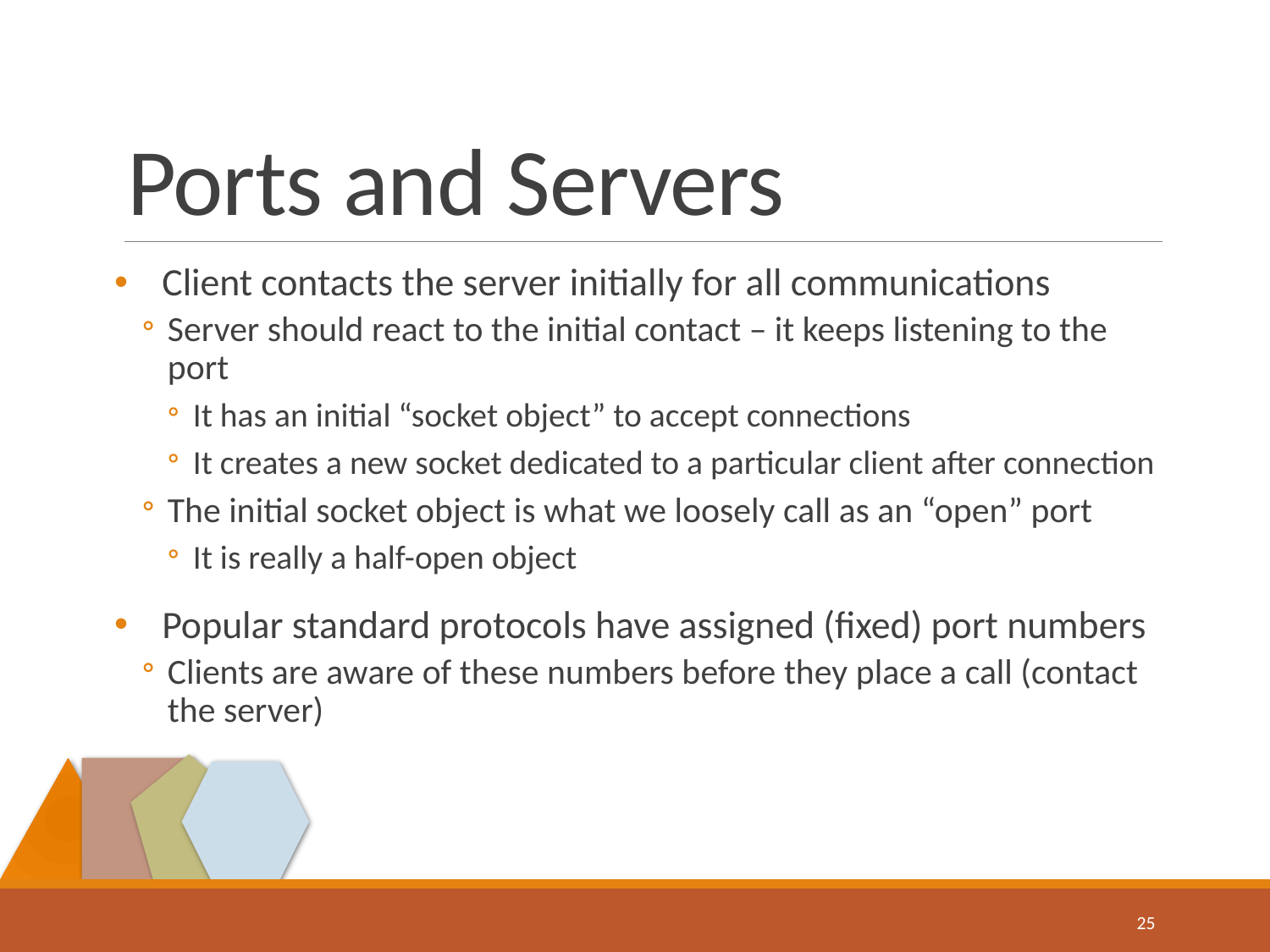

# Ports and Servers
Client contacts the server initially for all communications
Server should react to the initial contact – it keeps listening to the port
It has an initial “socket object” to accept connections
It creates a new socket dedicated to a particular client after connection
The initial socket object is what we loosely call as an “open” port
It is really a half-open object
Popular standard protocols have assigned (fixed) port numbers
Clients are aware of these numbers before they place a call (contact the server)
25